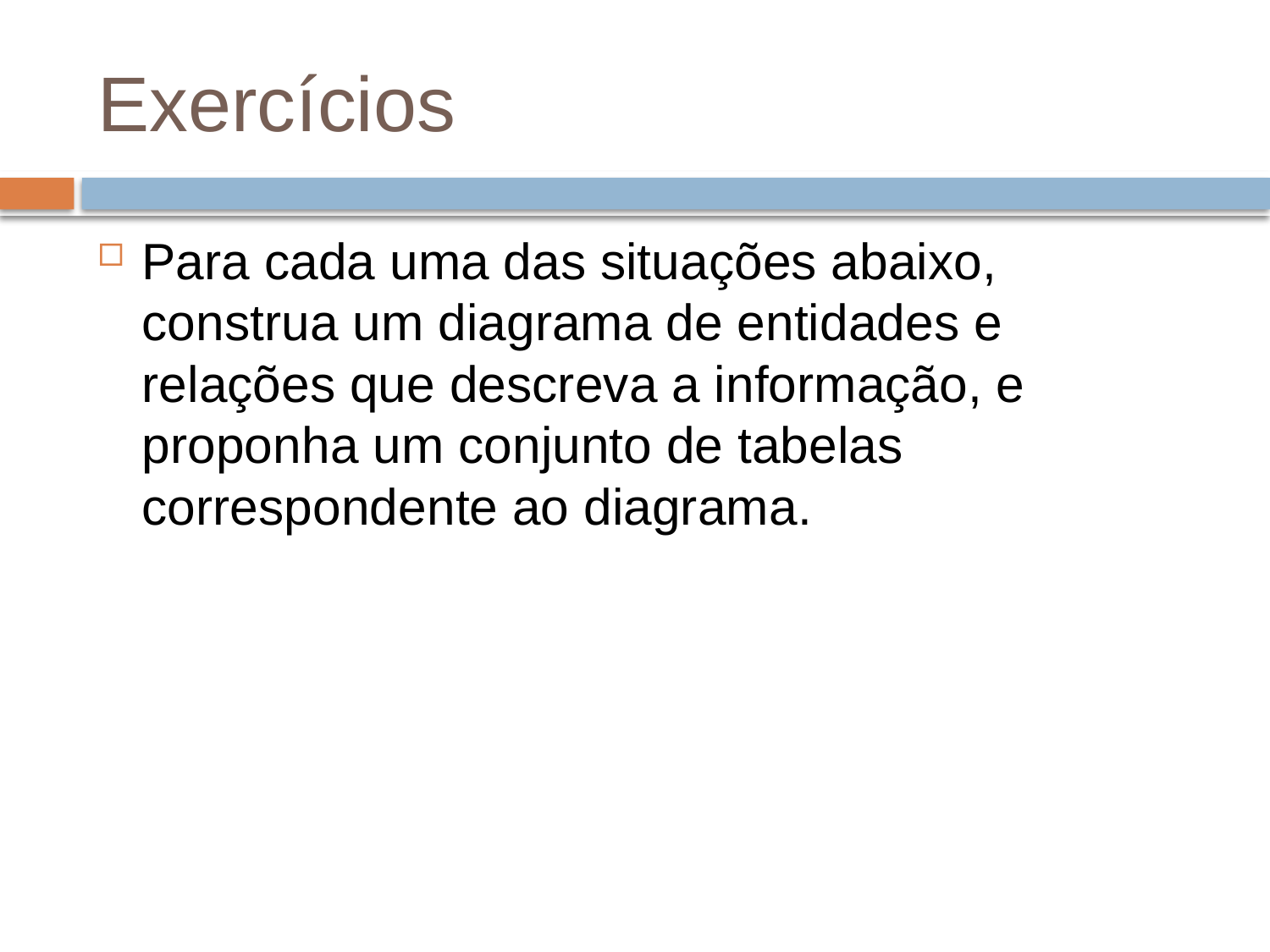

# Exercícios
Para cada uma das situações abaixo, construa um diagrama de entidades e relações que descreva a informação, e proponha um conjunto de tabelas correspondente ao diagrama.